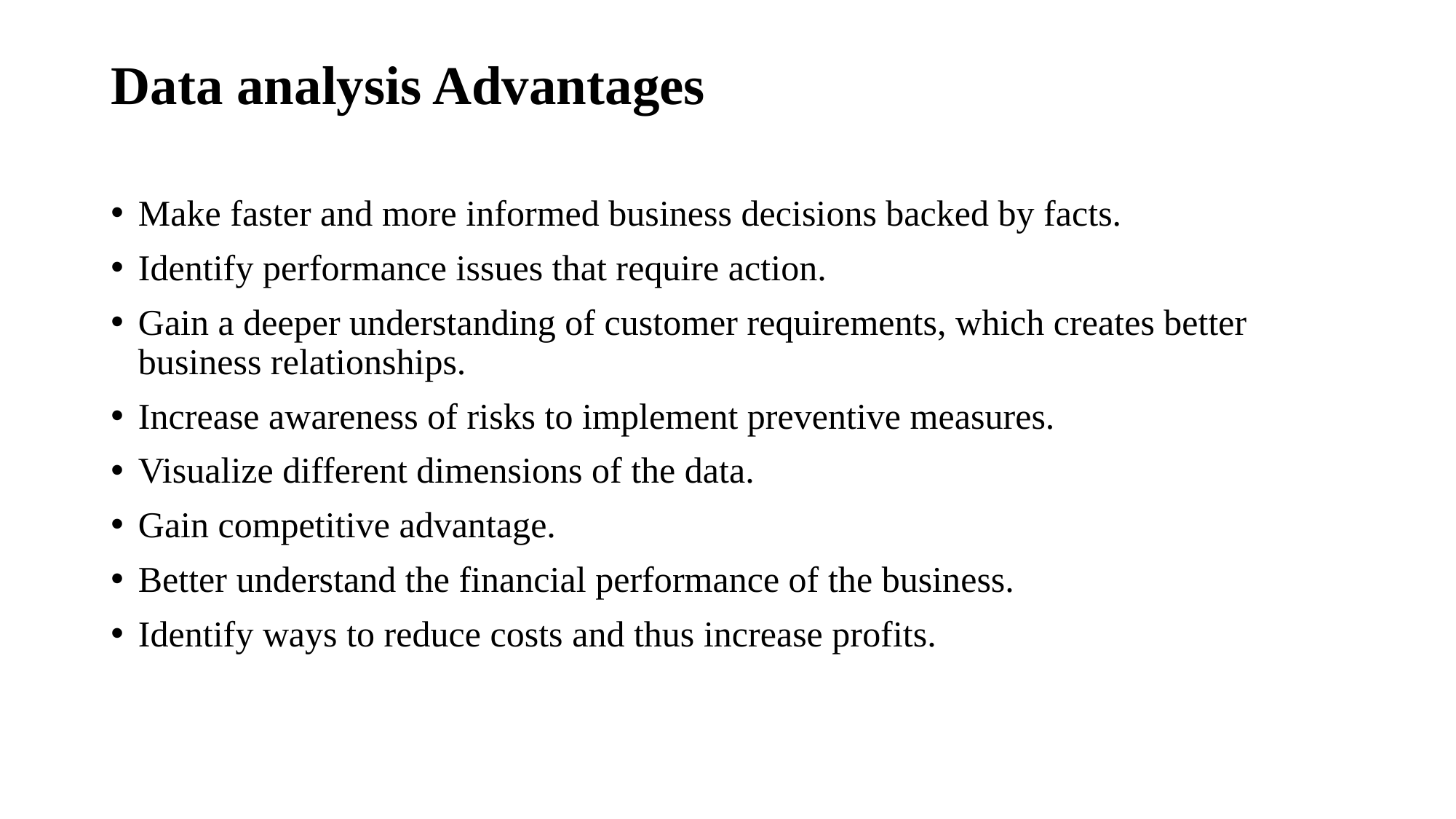

# Data analysis Advantages

Make faster and more informed business decisions backed by facts.
Identify performance issues that require action.
Gain a deeper understanding of customer requirements, which creates better business relationships.
Increase awareness of risks to implement preventive measures.
Visualize different dimensions of the data.
Gain competitive advantage.
Better understand the financial performance of the business.
Identify ways to reduce costs and thus increase profits.